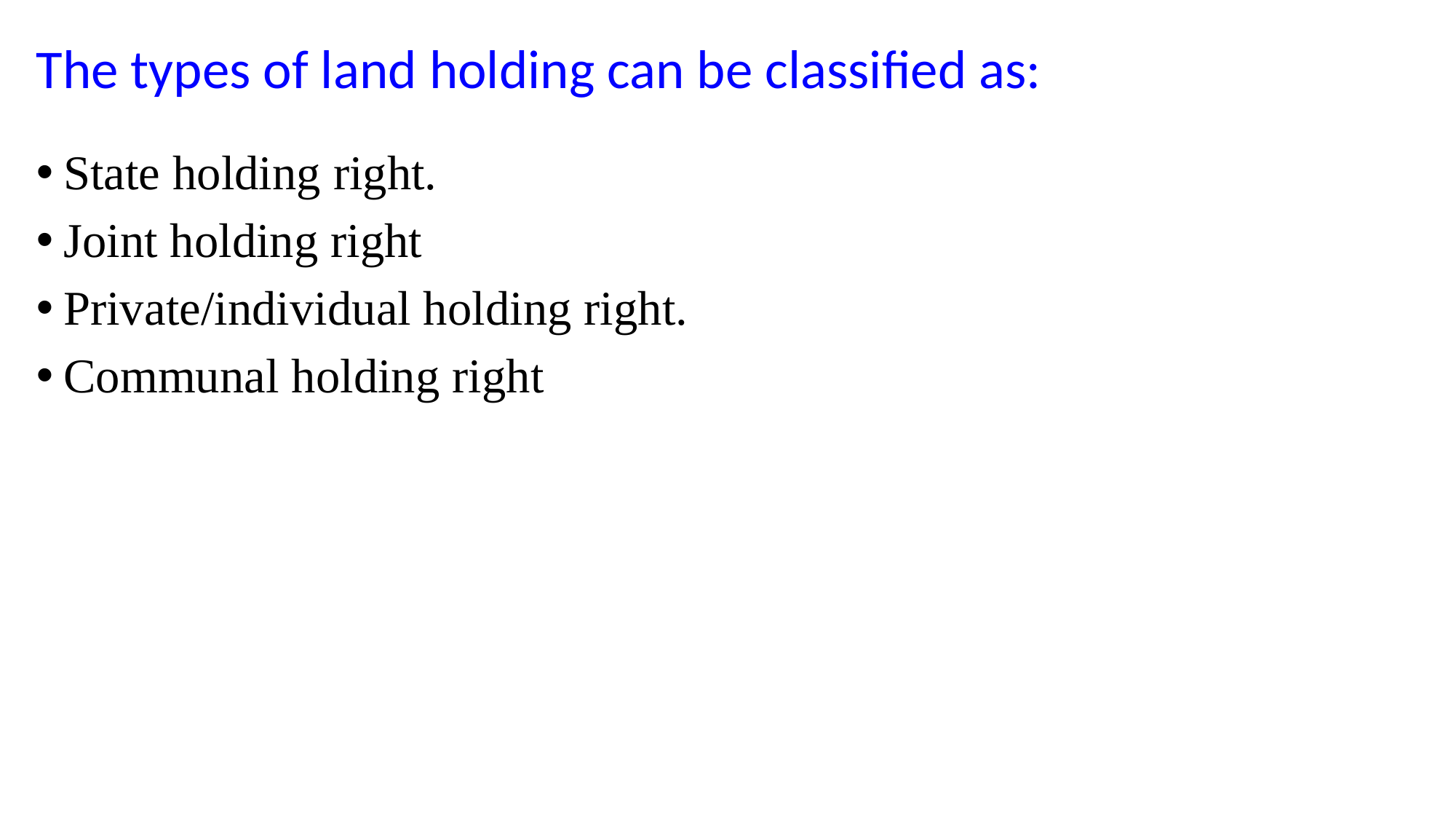

# The types of land holding can be classified as:
State holding right.
Joint holding right
Private/individual holding right.
Communal holding right